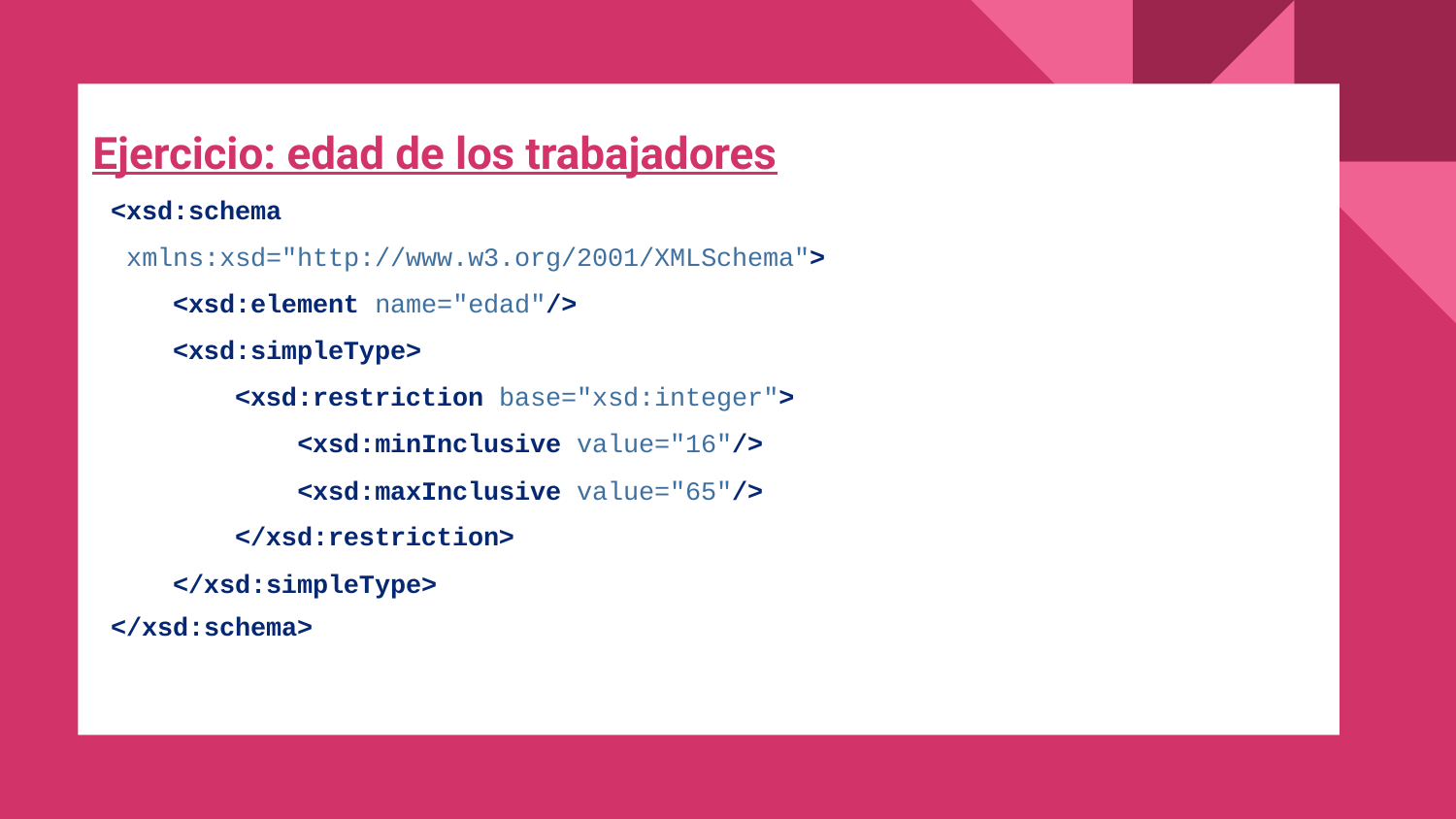

# Ejercicio: edad de los trabajadores
<xsd:schema
 xmlns:xsd="http://www.w3.org/2001/XMLSchema">
    <xsd:element name="edad"/>
    <xsd:simpleType>
        <xsd:restriction base="xsd:integer">
            <xsd:minInclusive value="16"/>
            <xsd:maxInclusive value="65"/>
        </xsd:restriction>
    </xsd:simpleType>
</xsd:schema>